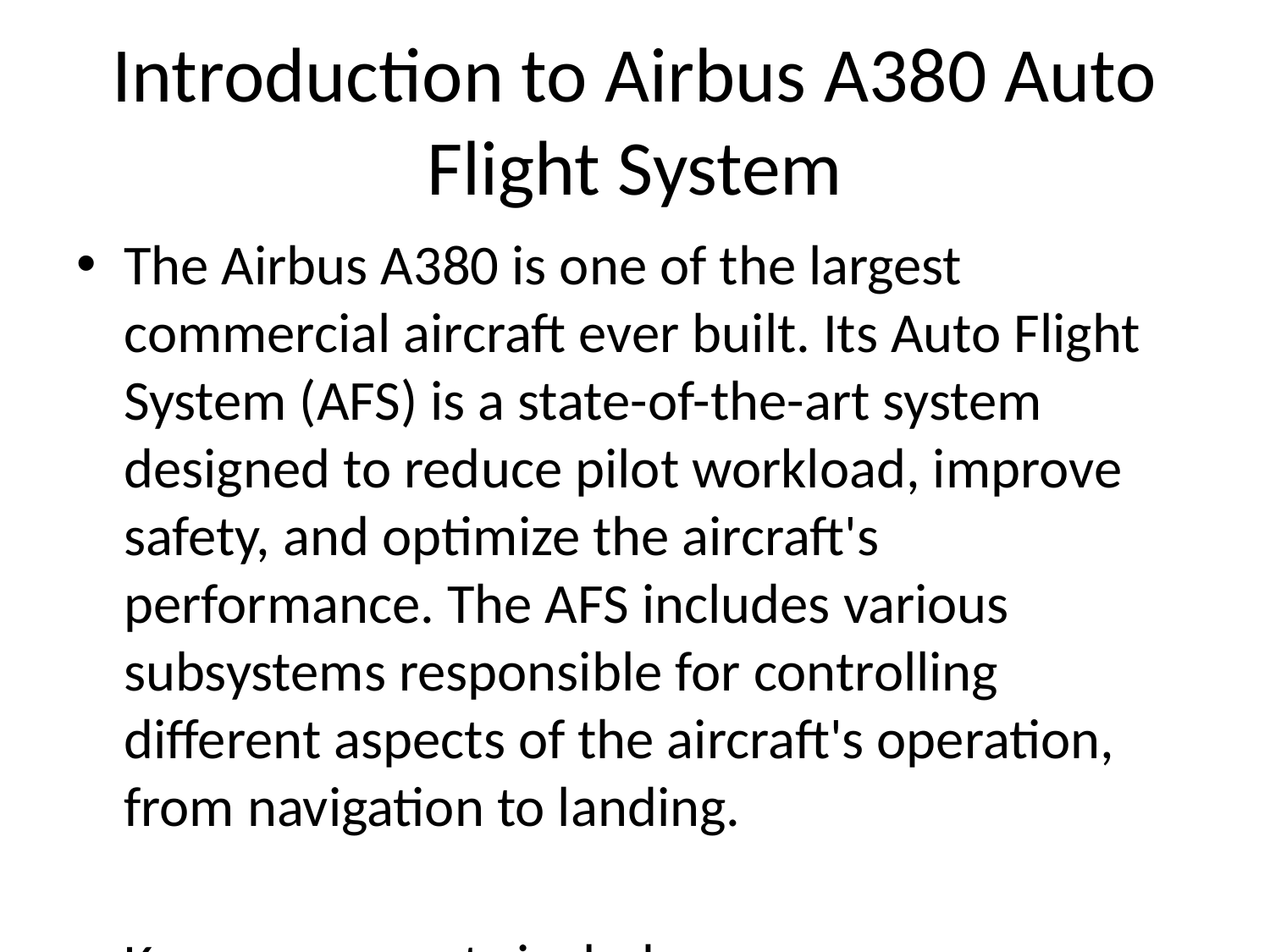

# Introduction to Airbus A380 Auto Flight System
The Airbus A380 is one of the largest commercial aircraft ever built. Its Auto Flight System (AFS) is a state-of-the-art system designed to reduce pilot workload, improve safety, and optimize the aircraft's performance. The AFS includes various subsystems responsible for controlling different aspects of the aircraft's operation, from navigation to landing.

Key components include:
- Flight Management System (FMS): Calculates flight trajectory and optimizes performance during different flight phases.
- Flight Guidance System (FGS): Guides the aircraft along its planned route, in coordination with the FMS.
- Automatic Landing System: Handles landing in complex conditions like low visibility.
- Autothrottle: Automates engine thrust control to maintain speed and optimize fuel consumption.

Together, these systems form the backbone of the automated control system of the Airbus A380.